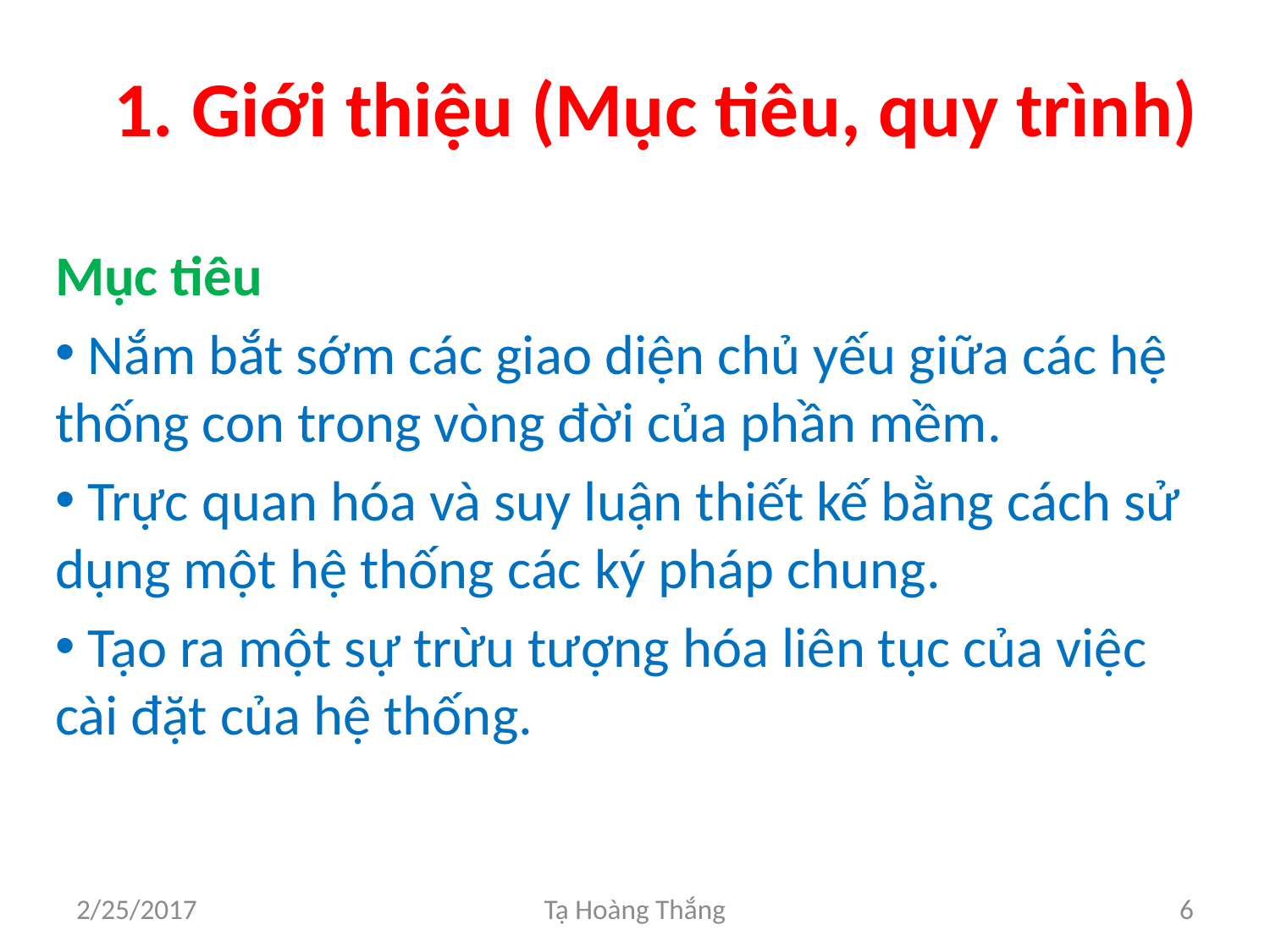

# 1. Giới thiệu (Mục tiêu, quy trình)
Mục tiêu
 Nắm bắt sớm các giao diện chủ yếu giữa các hệ thống con trong vòng đời của phần mềm.
 Trực quan hóa và suy luận thiết kế bằng cách sử dụng một hệ thống các ký pháp chung.
 Tạo ra một sự trừu tượng hóa liên tục của việc cài đặt của hệ thống.

2/25/2017
Tạ Hoàng Thắng
6